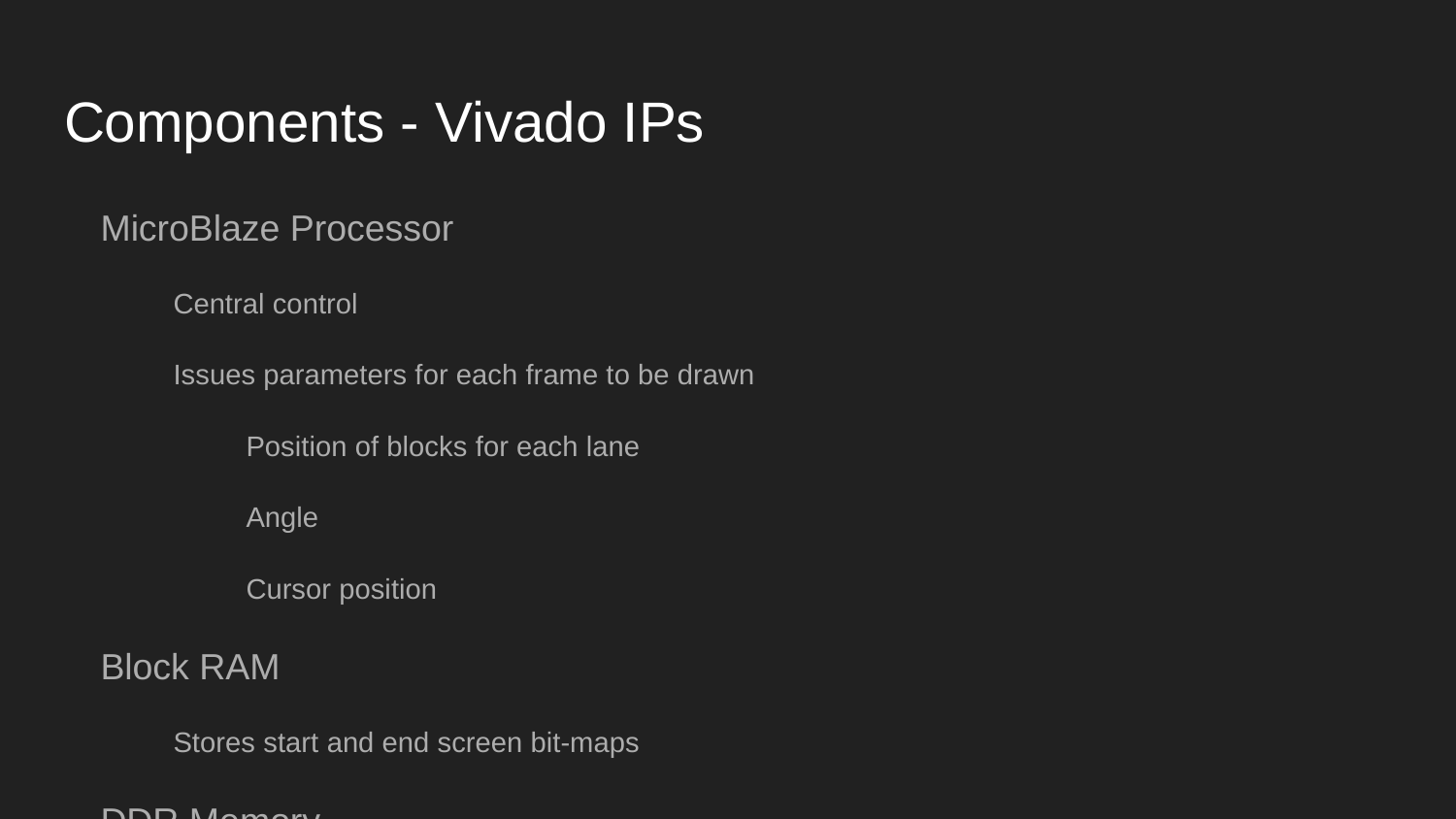

# Components - Vivado IPs
MicroBlaze Processor
Central control
Issues parameters for each frame to be drawn
Position of blocks for each lane
Angle
Cursor position
Block RAM
Stores start and end screen bit-maps
DDR Memory
Storing frame buffers
TFT Module
Interface to VGA output